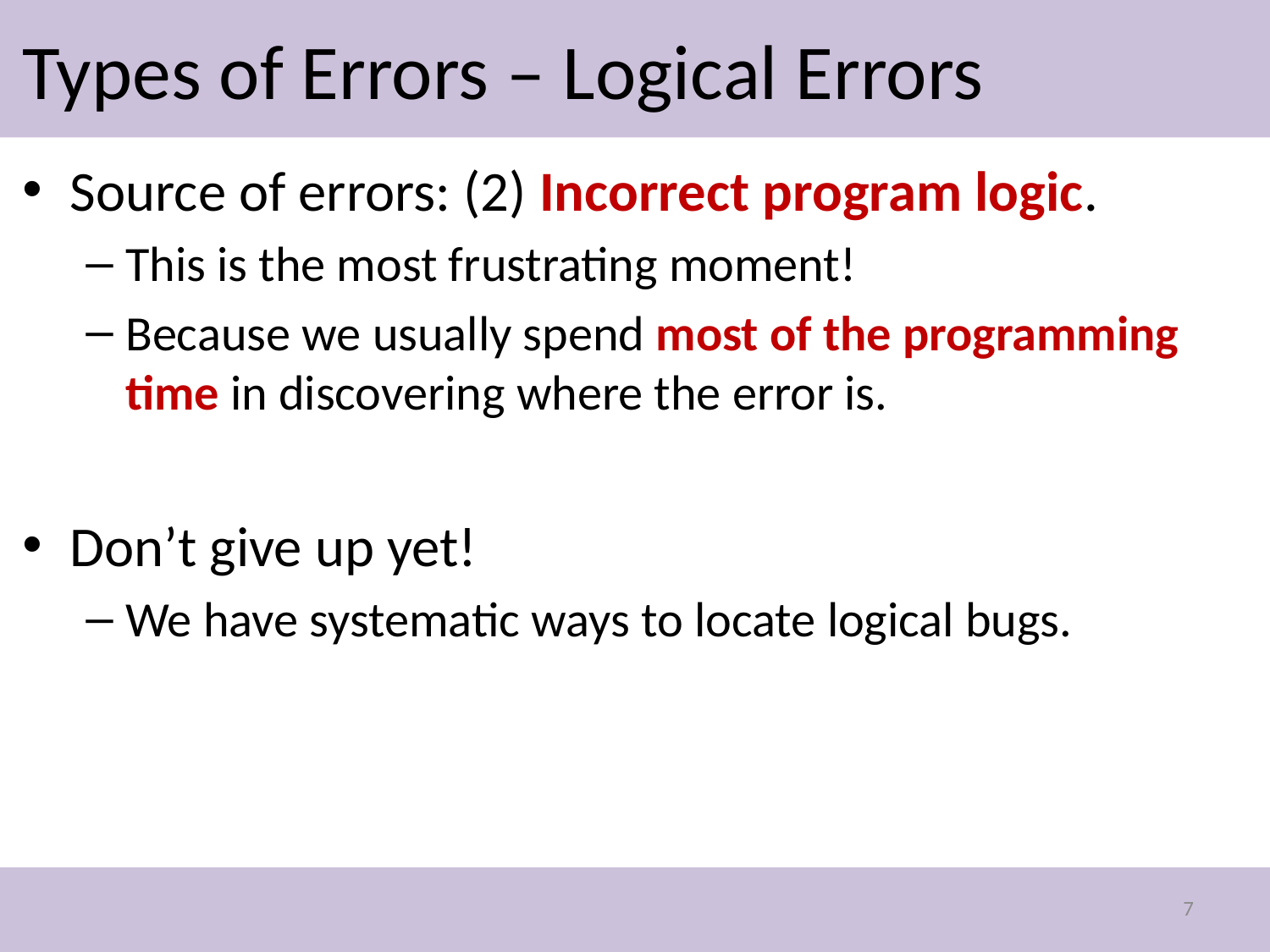

# Types of Errors – Logical Errors
Source of errors: (2) Incorrect program logic.
This is the most frustrating moment!
Because we usually spend most of the programming time in discovering where the error is.

Don’t give up yet!
We have systematic ways to locate logical bugs.

7